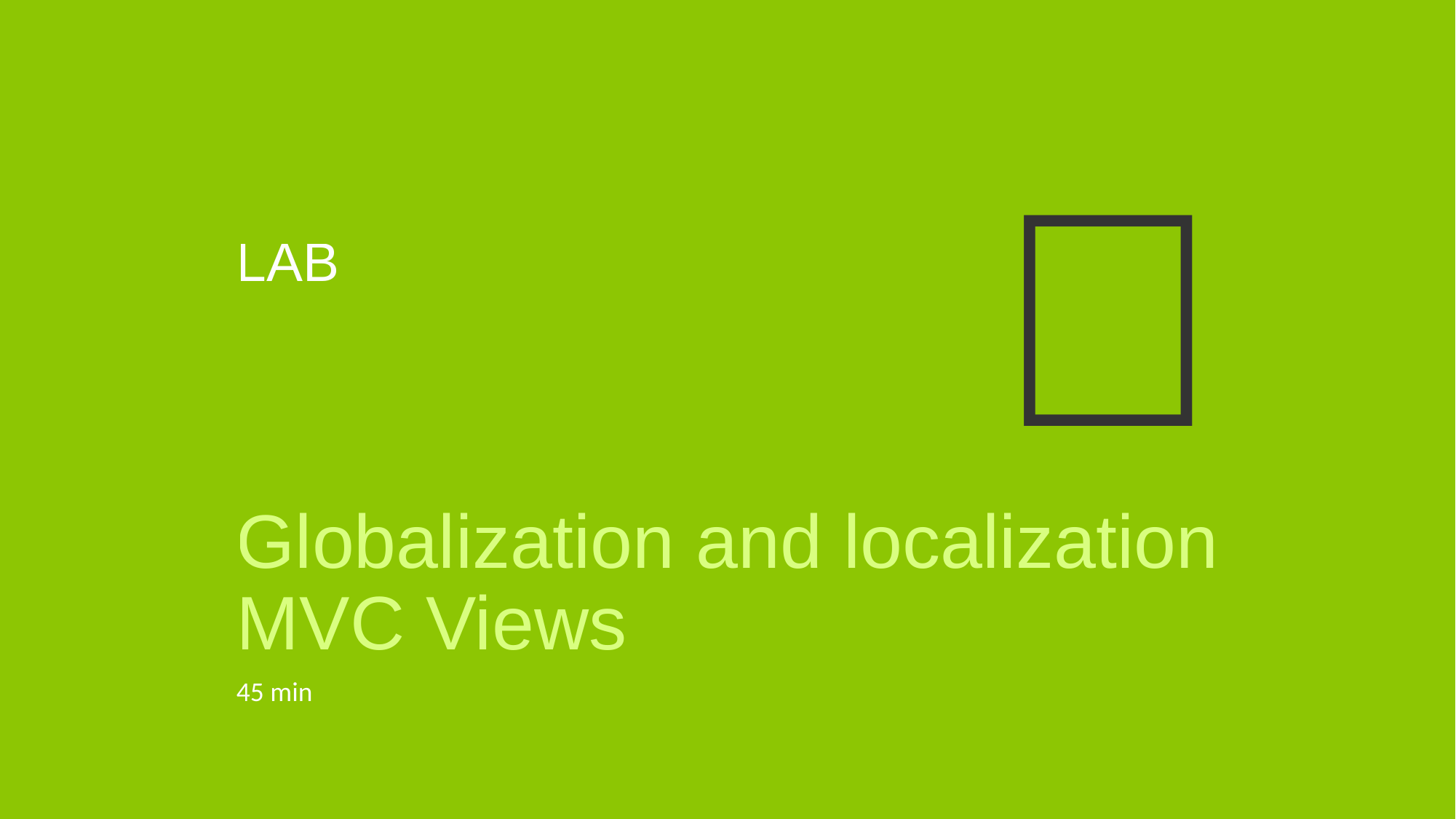

# LAB
Globalization and localization MVC Views
45 min